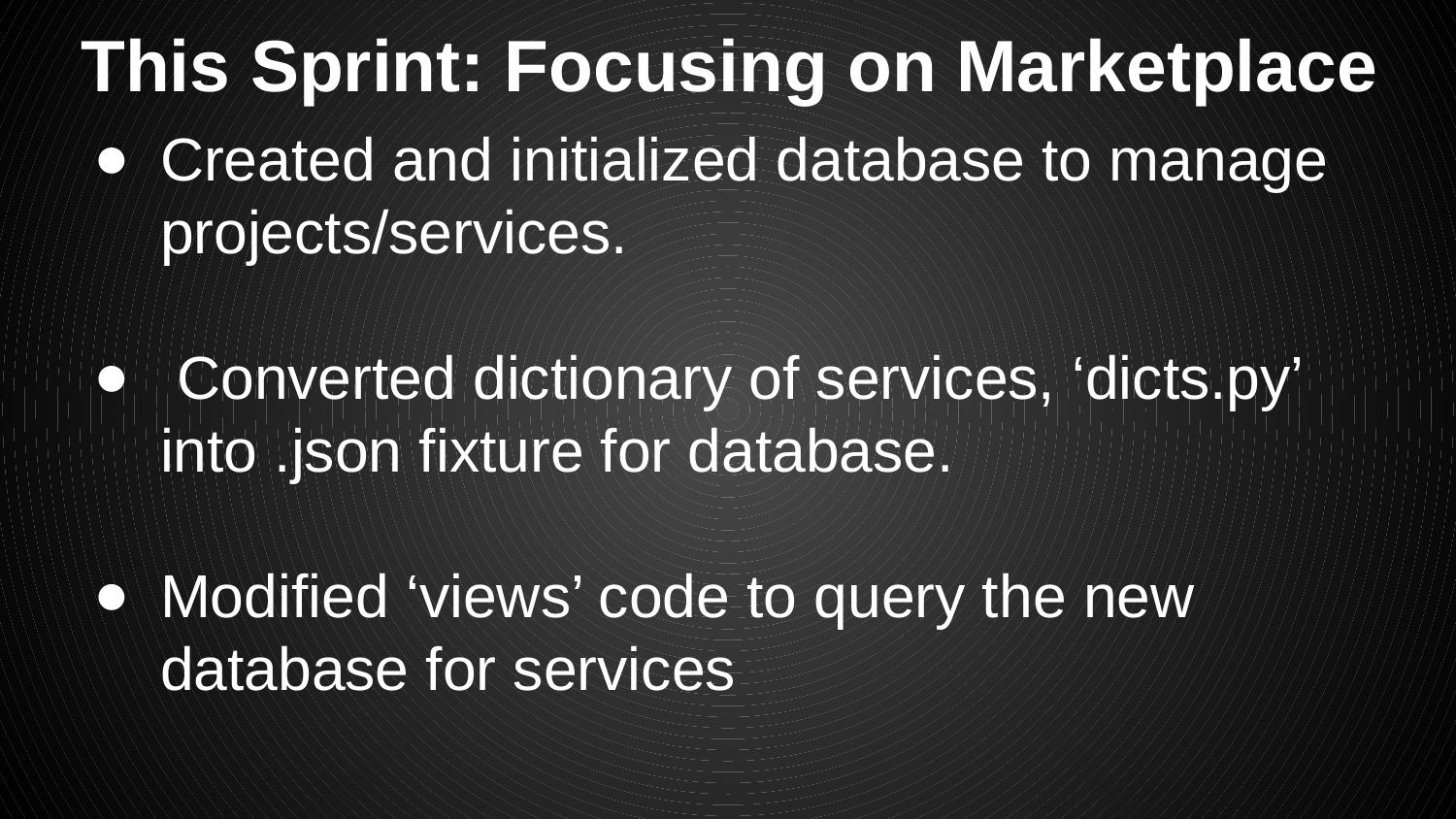

# This Sprint: Focusing on Marketplace
Created and initialized database to manage projects/services.

 Converted dictionary of services, ‘dicts.py’ into .json fixture for database.

Modified ‘views’ code to query the new database for services